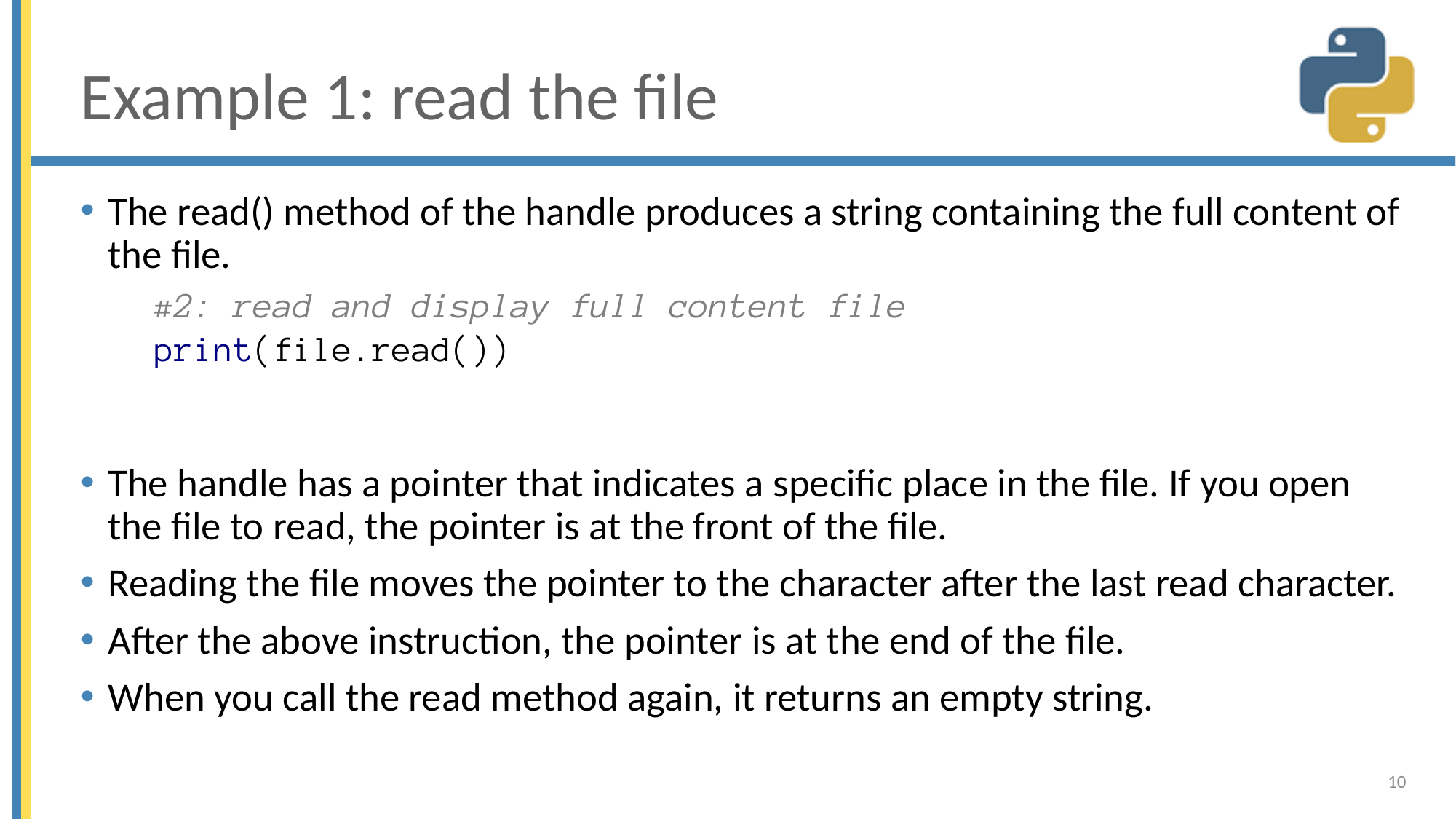

# Example 1: read the file
The read() method of the handle produces a string containing the full content of the file.

The handle has a pointer that indicates a specific place in the file. If you open the file to read, the pointer is at the front of the file.
Reading the file moves the pointer to the character after the last read character.
After the above instruction, the pointer is at the end of the file.
When you call the read method again, it returns an empty string.
#2: read and display full content file
print(file.read())
10